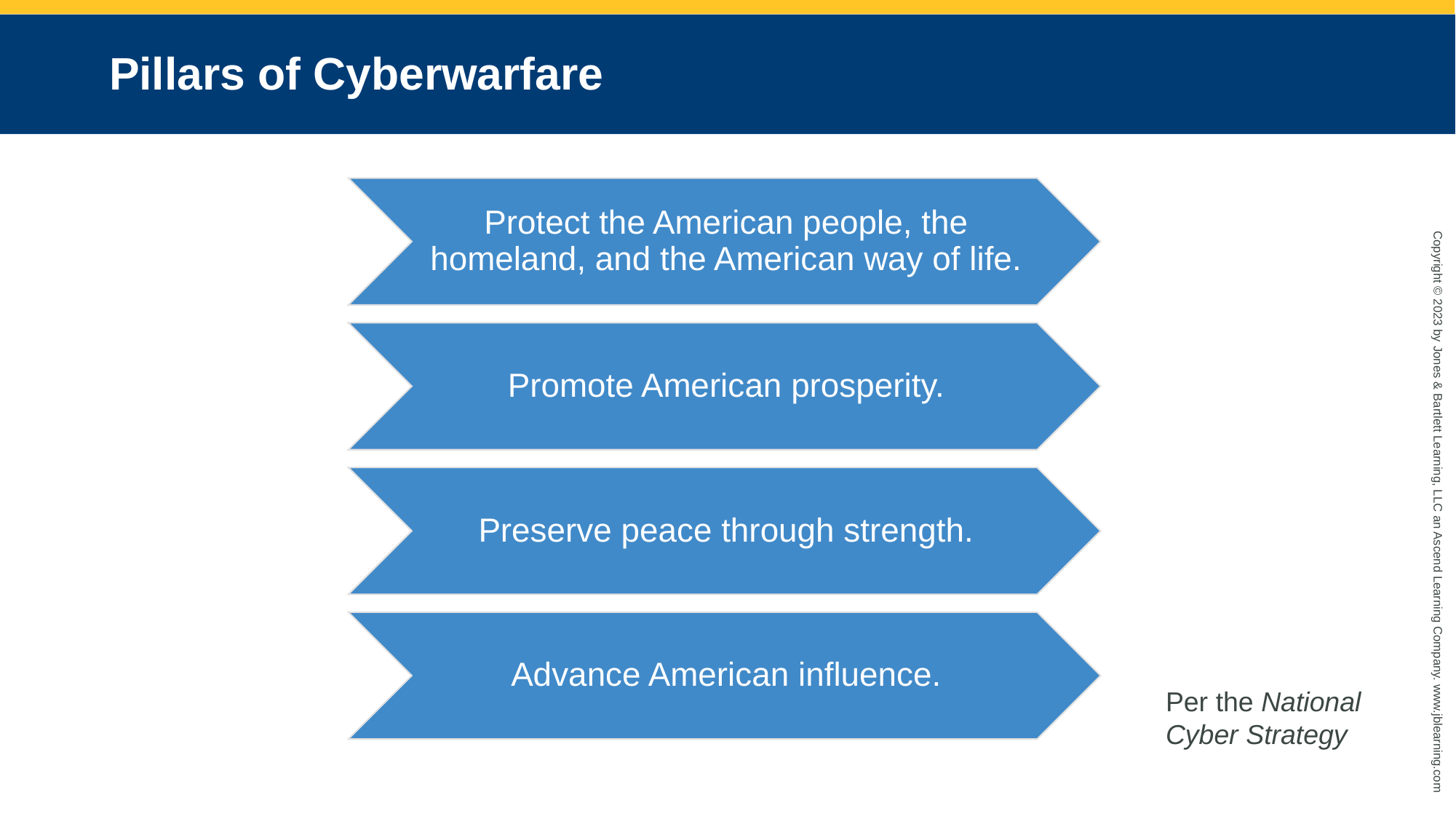

# Pillars of Cyberwarfare
Protect the American people, the homeland, and the American way of life.
Promote American prosperity.
Preserve peace through strength.
Advance American influence.
Per the National Cyber Strategy